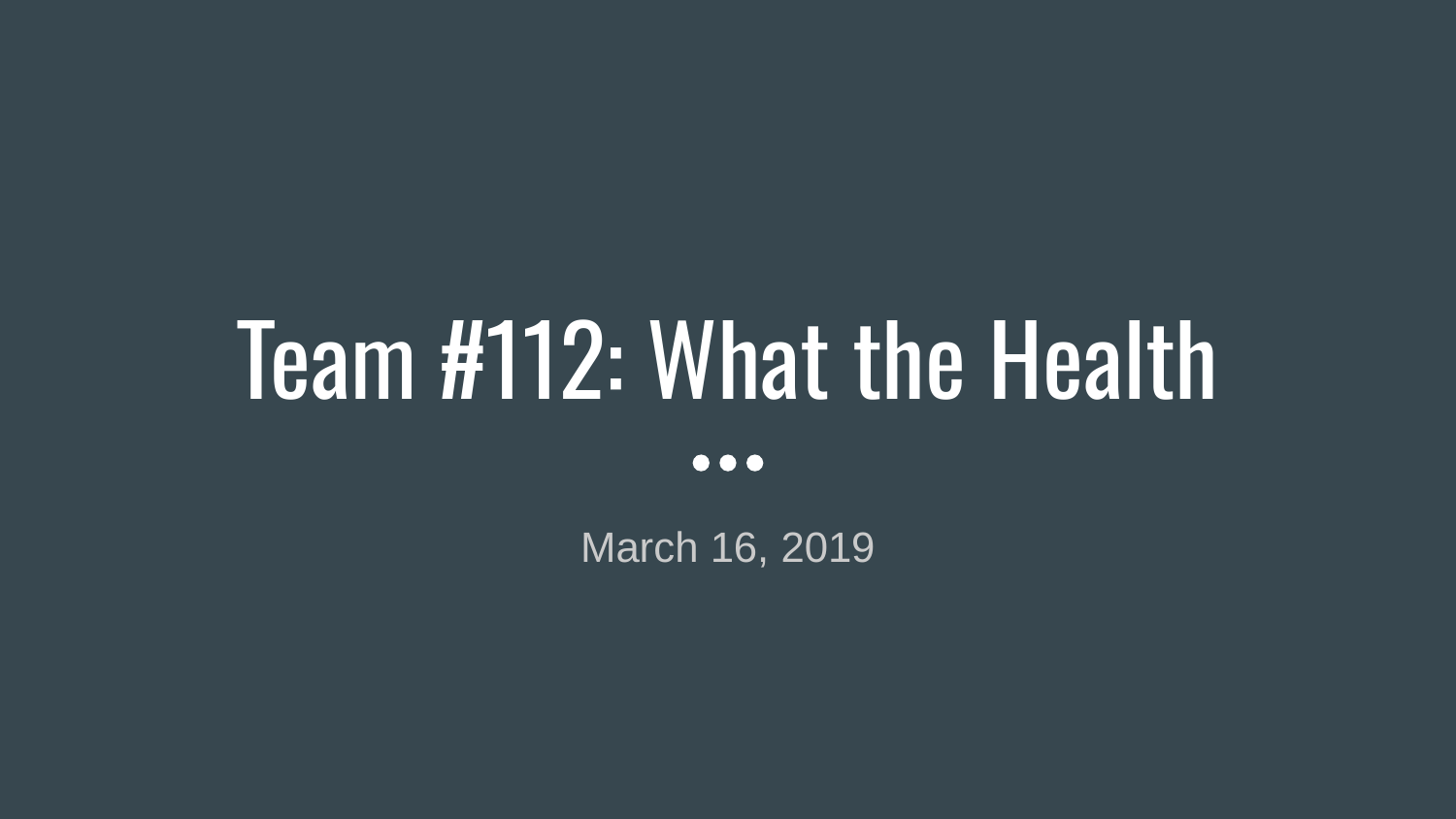

# Team #112: What the Health
March 16, 2019